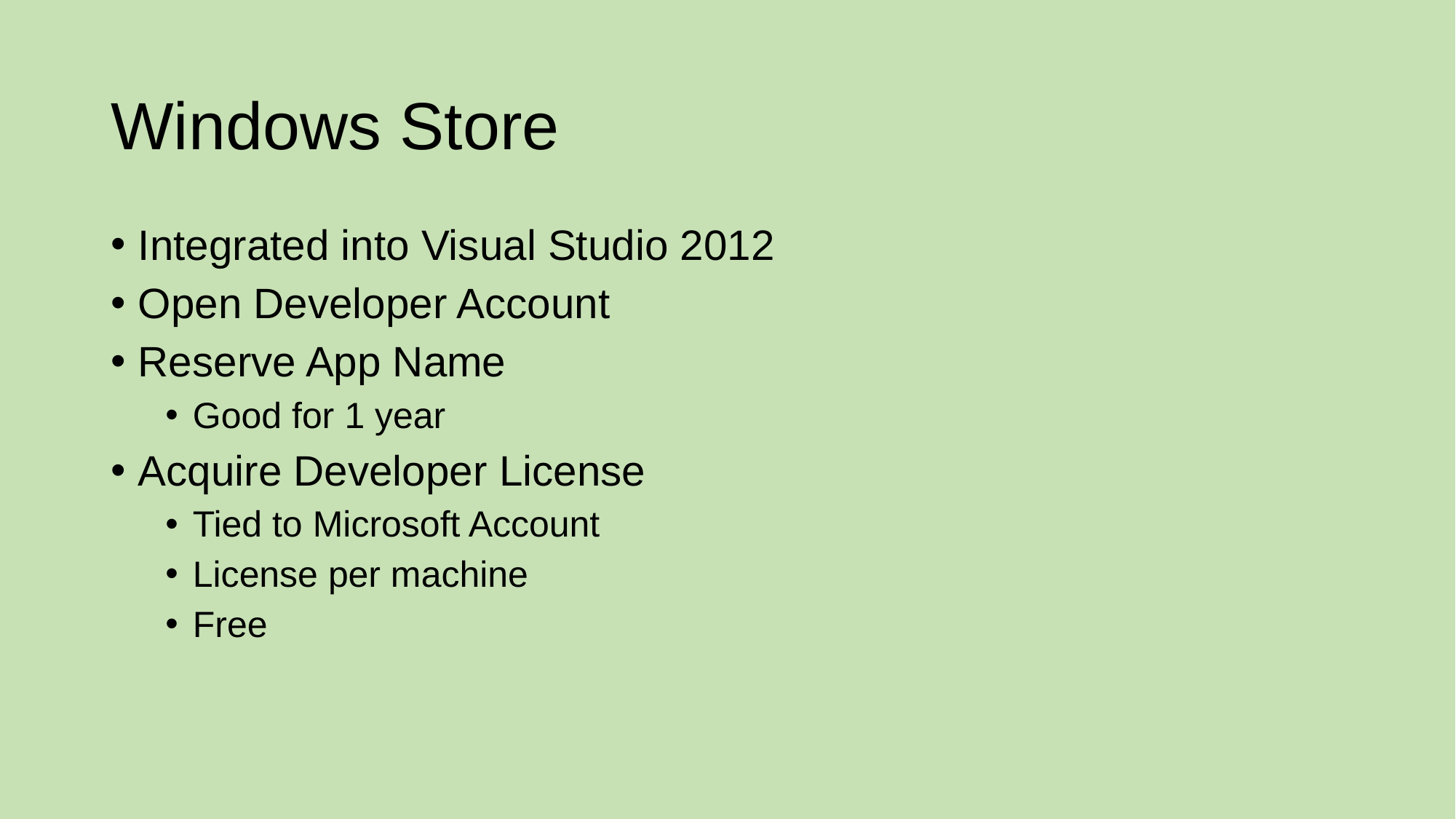

# Windows Store
Integrated into Visual Studio 2012
Open Developer Account
Reserve App Name
Good for 1 year
Acquire Developer License
Tied to Microsoft Account
License per machine
Free